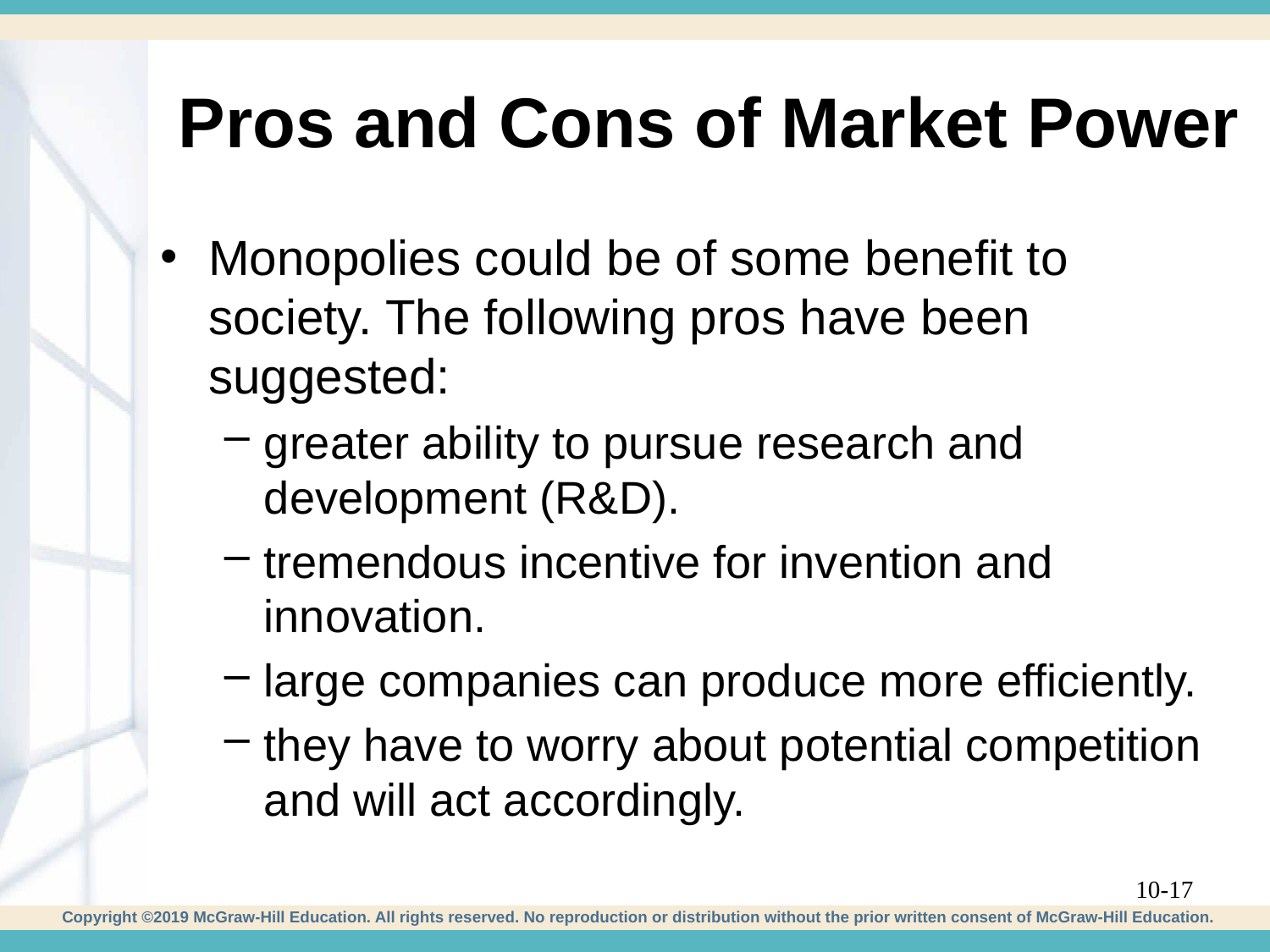

# Pros and Cons of Market Power
Monopolies could be of some benefit to society. The following pros have been suggested:
greater ability to pursue research and development (R&D).
tremendous incentive for invention and innovation.
large companies can produce more efficiently.
they have to worry about potential competition and will act accordingly.
10-17